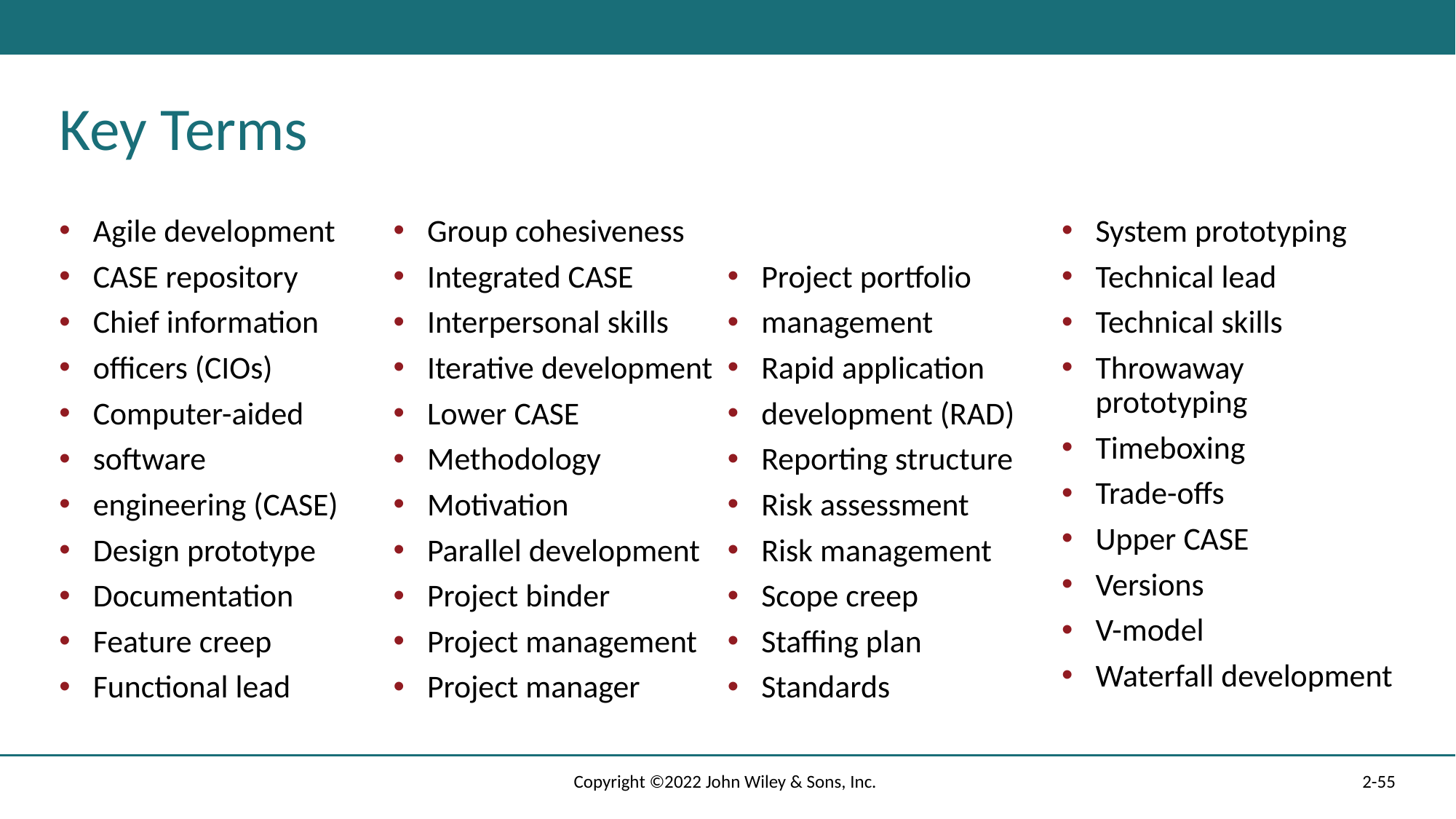

# Key Terms
Agile development
CASE repository
Chief information
officers (CIOs)
Computer-aided
software
engineering (CASE)
Design prototype
Documentation
Feature creep
Functional lead
Group cohesiveness
Integrated CASE
Interpersonal skills
Iterative development
Lower CASE
Methodology
Motivation
Parallel development
Project binder
Project management
Project manager

Project portfolio
management
Rapid application
development (RAD)
Reporting structure
Risk assessment
Risk management
Scope creep
Staffing plan
Standards
System prototyping
Technical lead
Technical skills
Throwaway prototyping
Timeboxing
Trade-offs
Upper CASE
Versions
V-model
Waterfall development

Copyright ©2022 John Wiley & Sons, Inc.
2-55